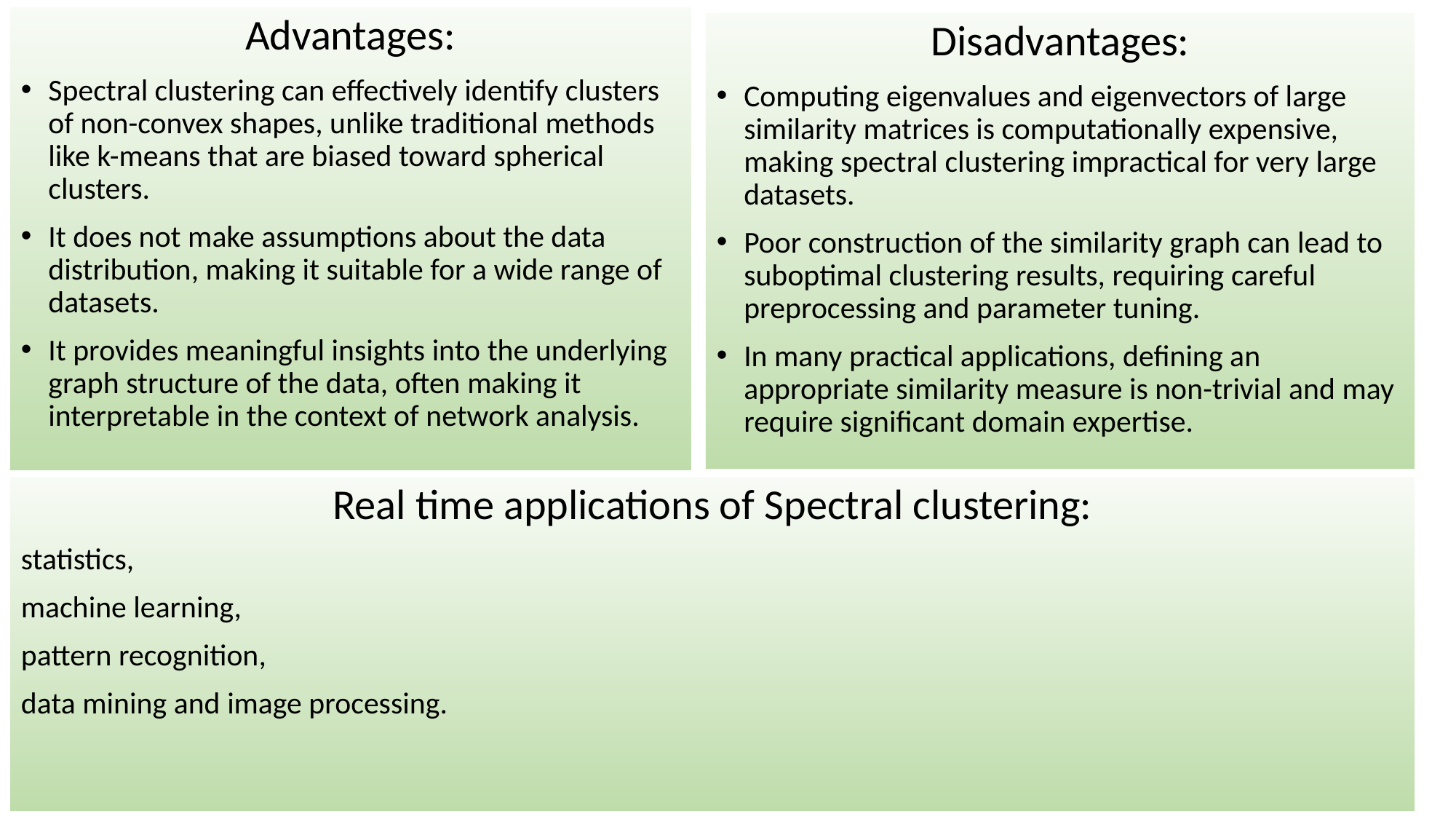

Advantages:
Spectral clustering can effectively identify clusters of non-convex shapes, unlike traditional methods like k-means that are biased toward spherical clusters.
It does not make assumptions about the data distribution, making it suitable for a wide range of datasets.
It provides meaningful insights into the underlying graph structure of the data, often making it interpretable in the context of network analysis.

Disadvantages:
Computing eigenvalues and eigenvectors of large similarity matrices is computationally expensive, making spectral clustering impractical for very large datasets.
Poor construction of the similarity graph can lead to suboptimal clustering results, requiring careful preprocessing and parameter tuning.
In many practical applications, defining an appropriate similarity measure is non-trivial and may require significant domain expertise.
Real time applications of Spectral clustering:
statistics,
machine learning,
pattern recognition,
data mining and image processing.